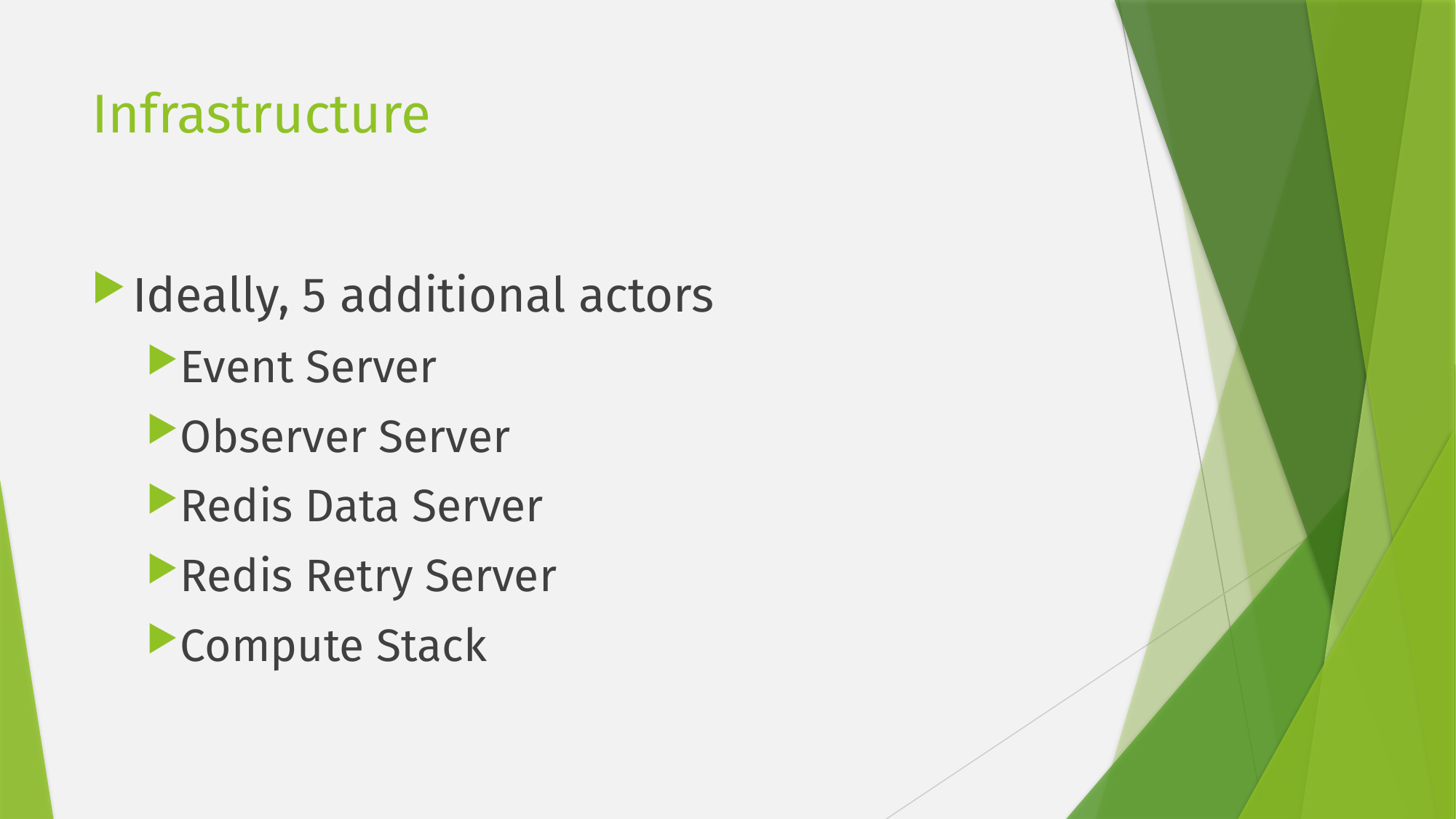

# Infrastructure
Ideally, 5 additional actors
Event Server
Observer Server
Redis Data Server
Redis Retry Server
Compute Stack